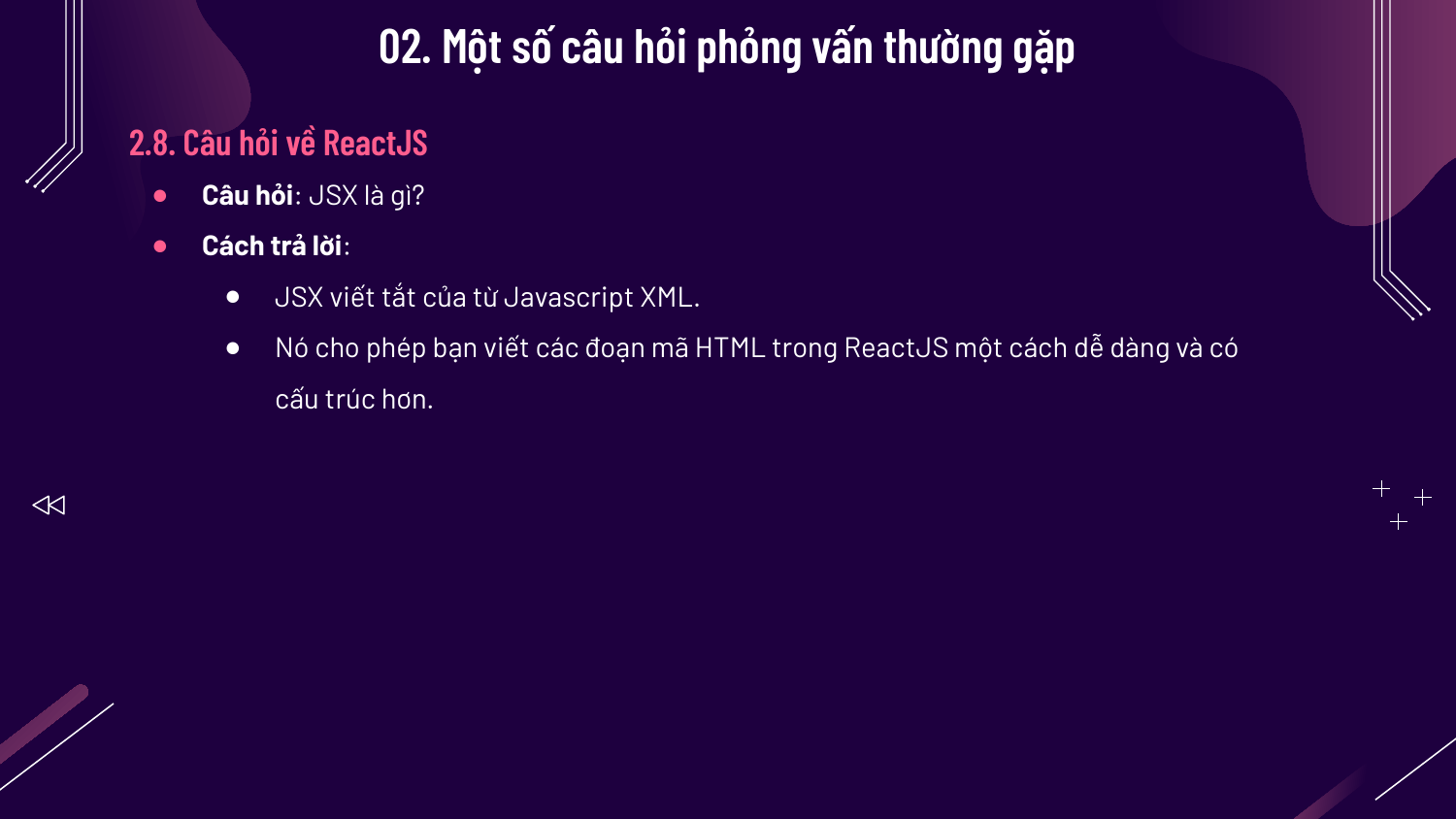

# 02. Một số câu hỏi phỏng vấn thường gặp
2.8. Câu hỏi về ReactJS
Câu hỏi: JSX là gì?
Cách trả lời:
JSX viết tắt của từ Javascript XML.
Nó cho phép bạn viết các đoạn mã HTML trong ReactJS một cách dễ dàng và có cấu trúc hơn.